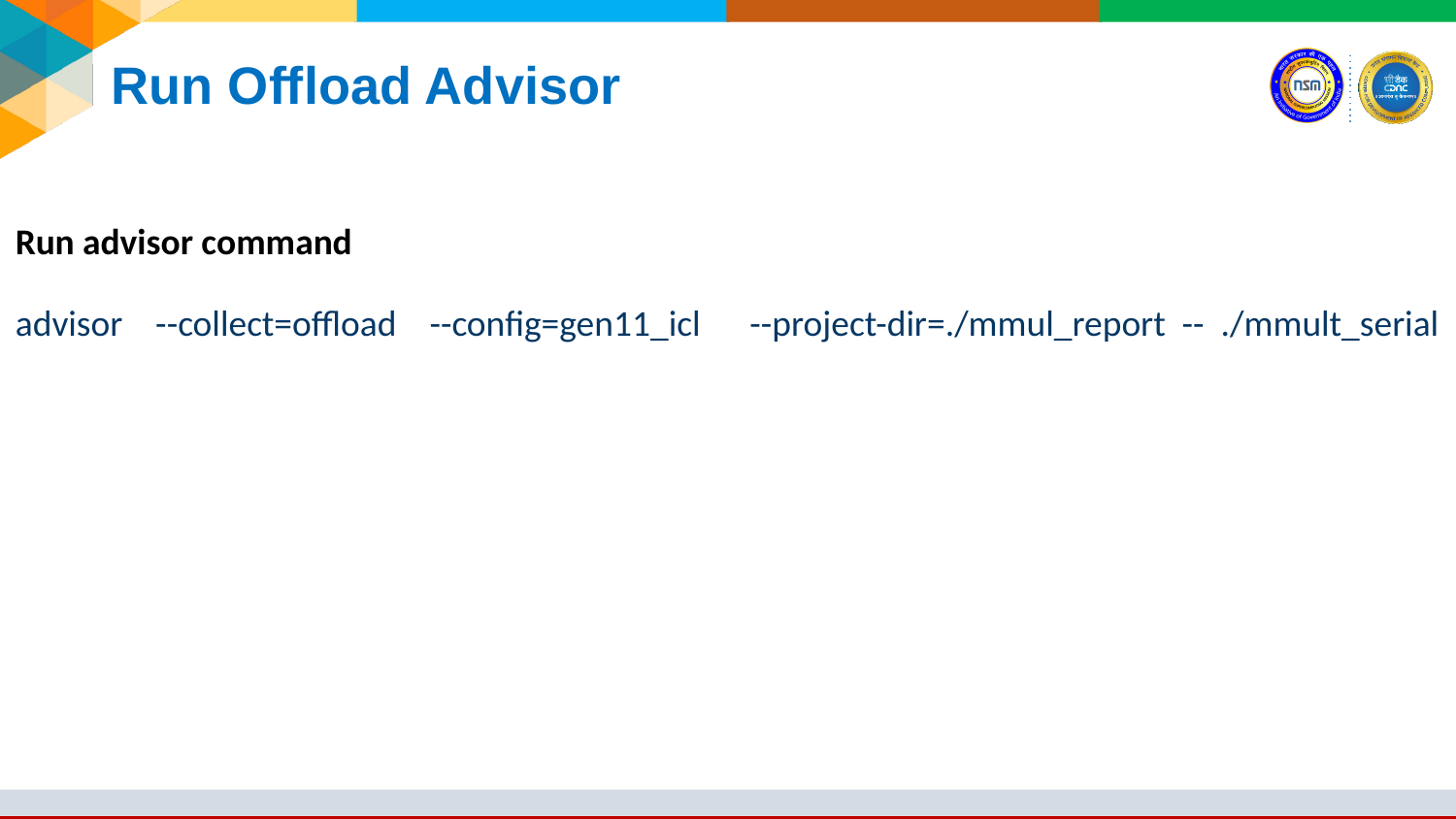

# Run Offload Advisor
Run advisor command
advisor    --collect=offload    --config=gen11_icl      --project-dir=./mmul_report  --  ./mmult_serial